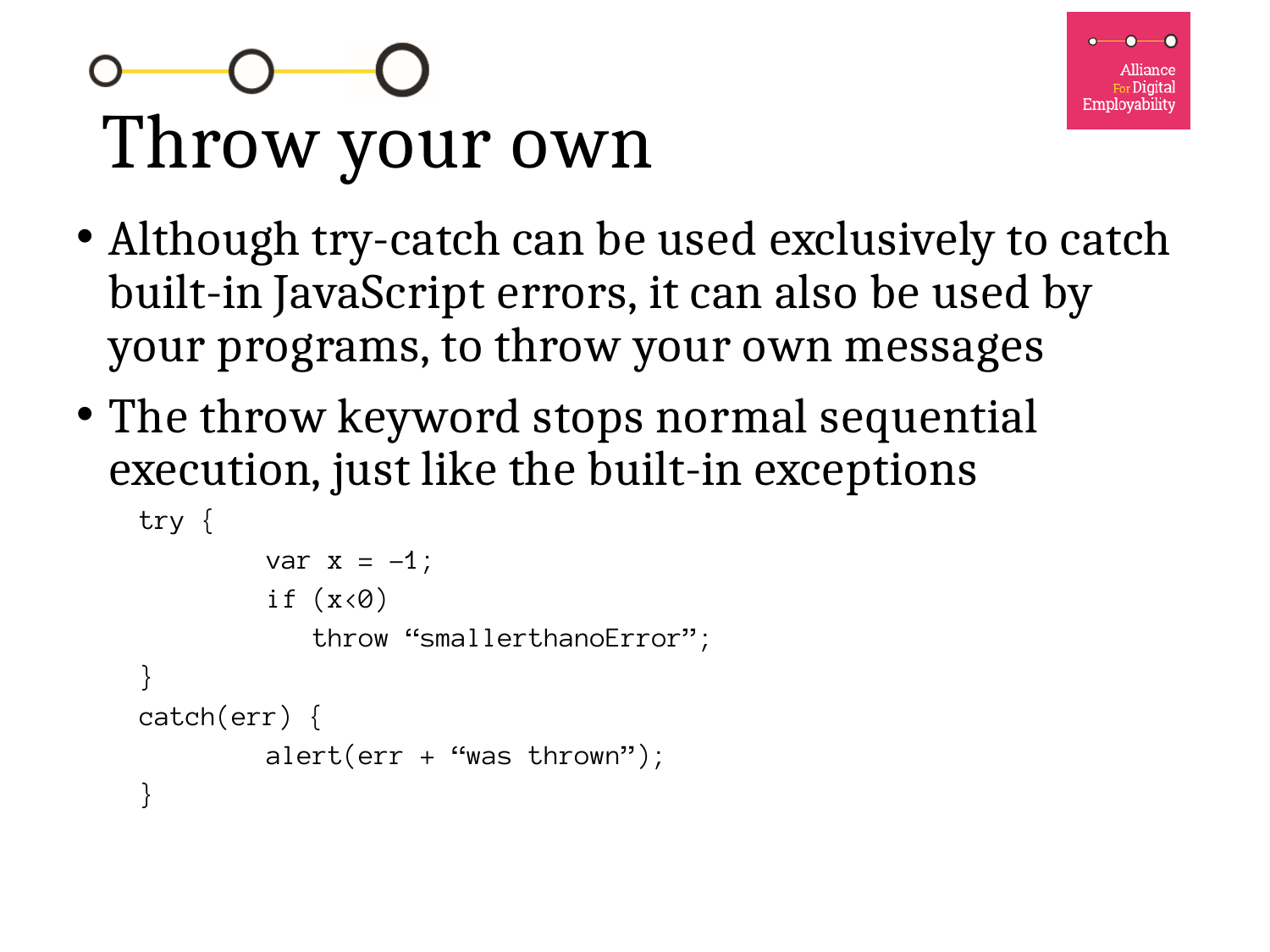

# Throw your own
Although try-catch can be used exclusively to catch built-in JavaScript errors, it can also be used by your programs, to throw your own messages
The throw keyword stops normal sequential execution, just like the built-in exceptions
try {
	var x = -1;
	if (x<0)
	   throw “smallerthanoError”;
}
catch(err) {
	alert(err + “was thrown”);
}